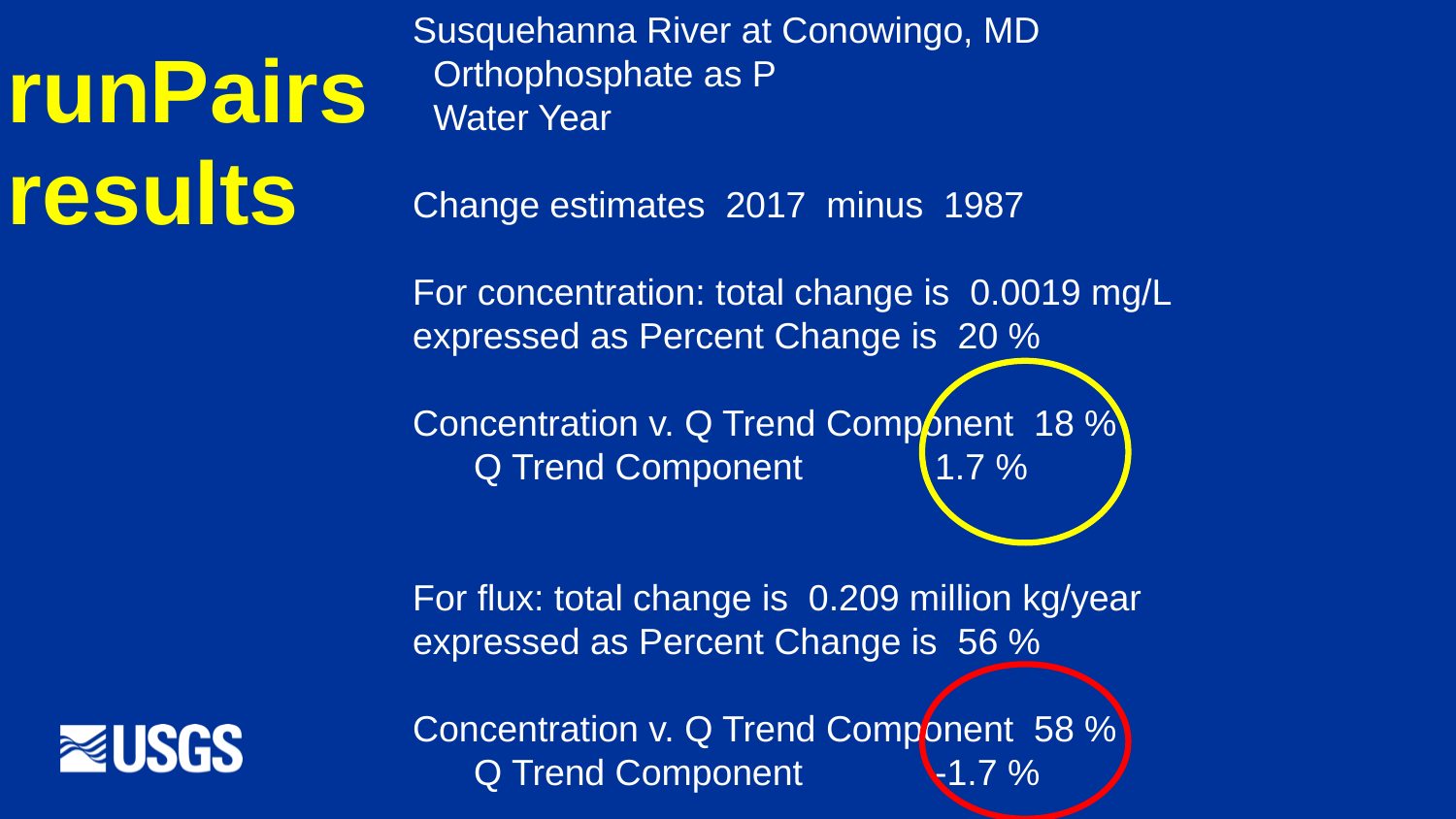

Susquehanna River at Conowingo, MD
   Orthophosphate as P
   Water Year

 Change estimates  2017  minus  1987

 For concentration: total change is  0.0019 mg/L
 expressed as Percent Change is  20 %

 Concentration v. Q Trend Component  18 %
       Q Trend Component             1.7 %

 For flux: total change is  0.209 million kg/year
 expressed as Percent Change is  56 %

 Concentration v. Q Trend Component  58 %
       Q Trend Component             -1.7 %
# runPairs results